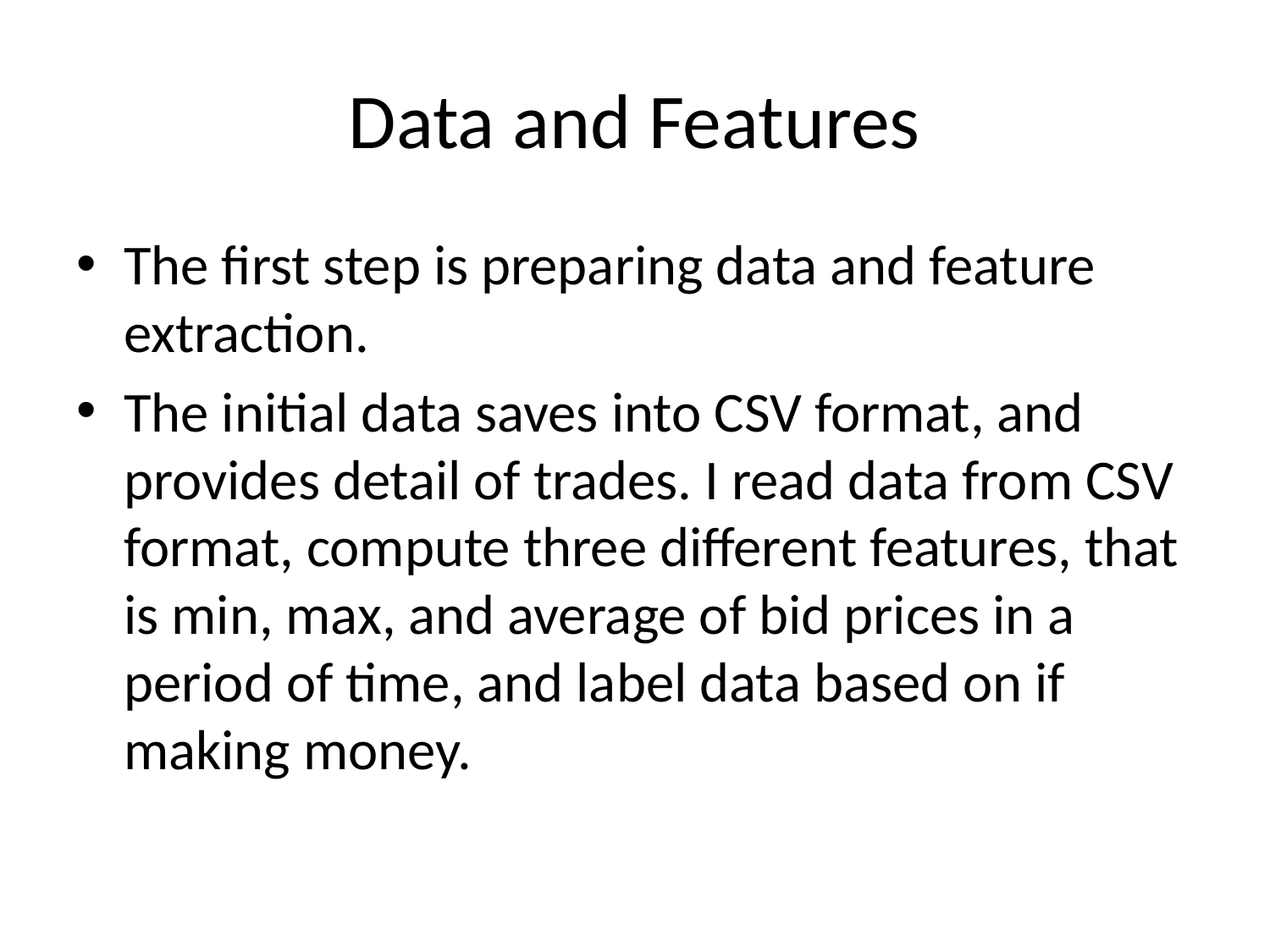

# Data and Features
The first step is preparing data and feature extraction.
The initial data saves into CSV format, and provides detail of trades. I read data from CSV format, compute three different features, that is min, max, and average of bid prices in a period of time, and label data based on if making money.